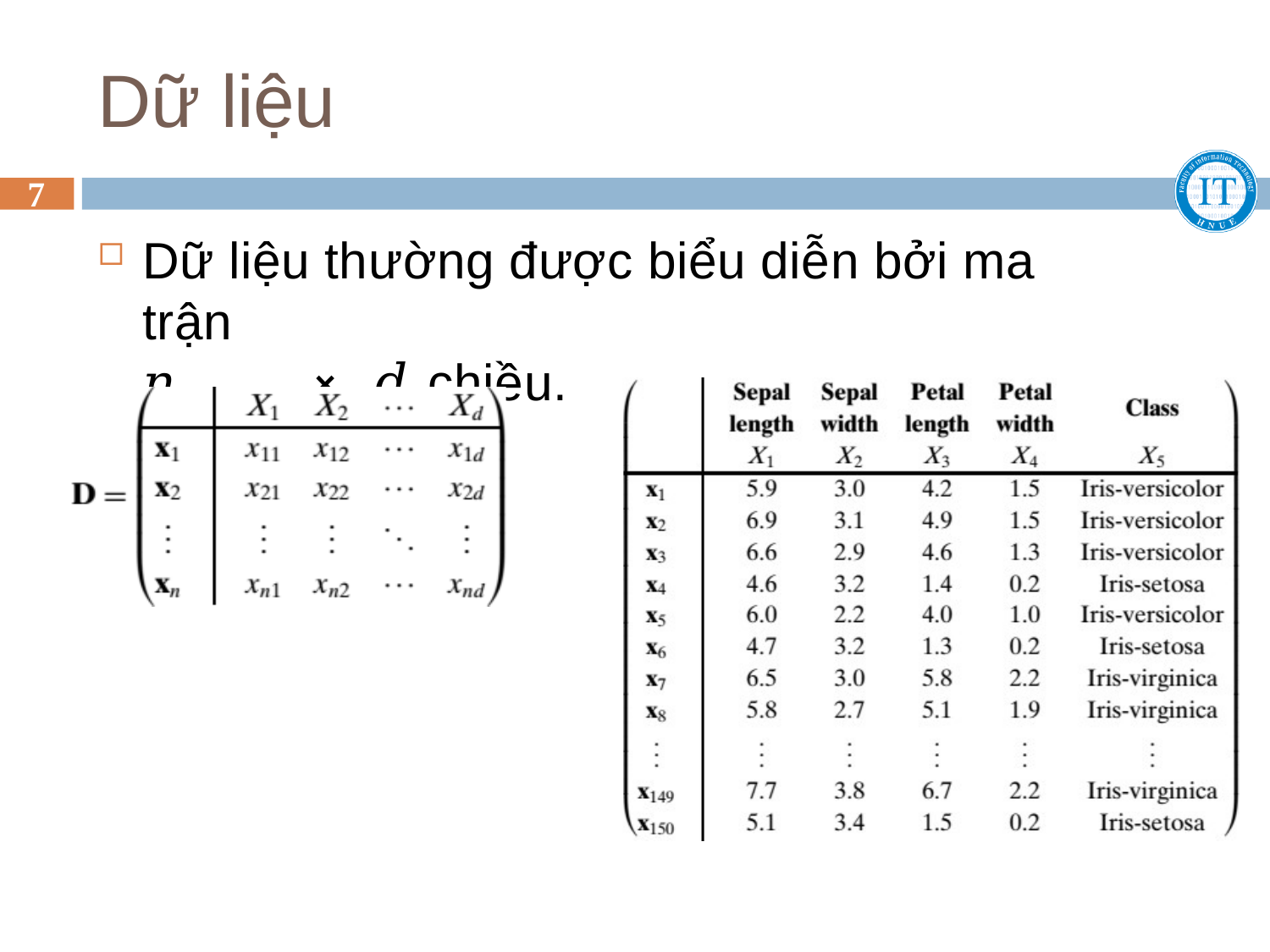

# Dữ liệu
7
Dữ liệu thường được biểu diễn bởi ma trận
𝑛	× 𝑑 chiều.